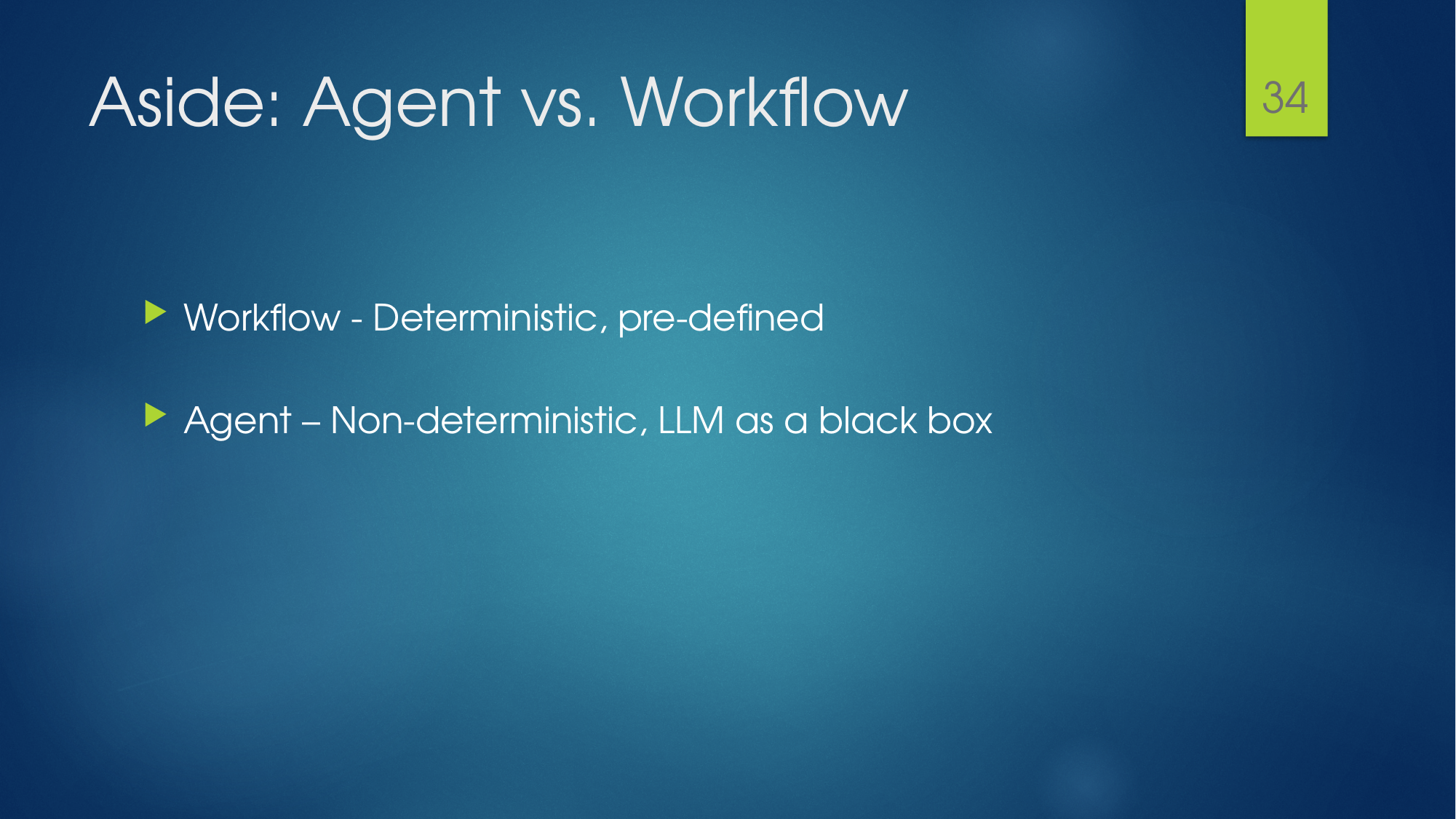

34
# Aside: Agent vs. Workflow
Workflow - Deterministic, pre-defined
Agent – Non-deterministic, LLM as a black box